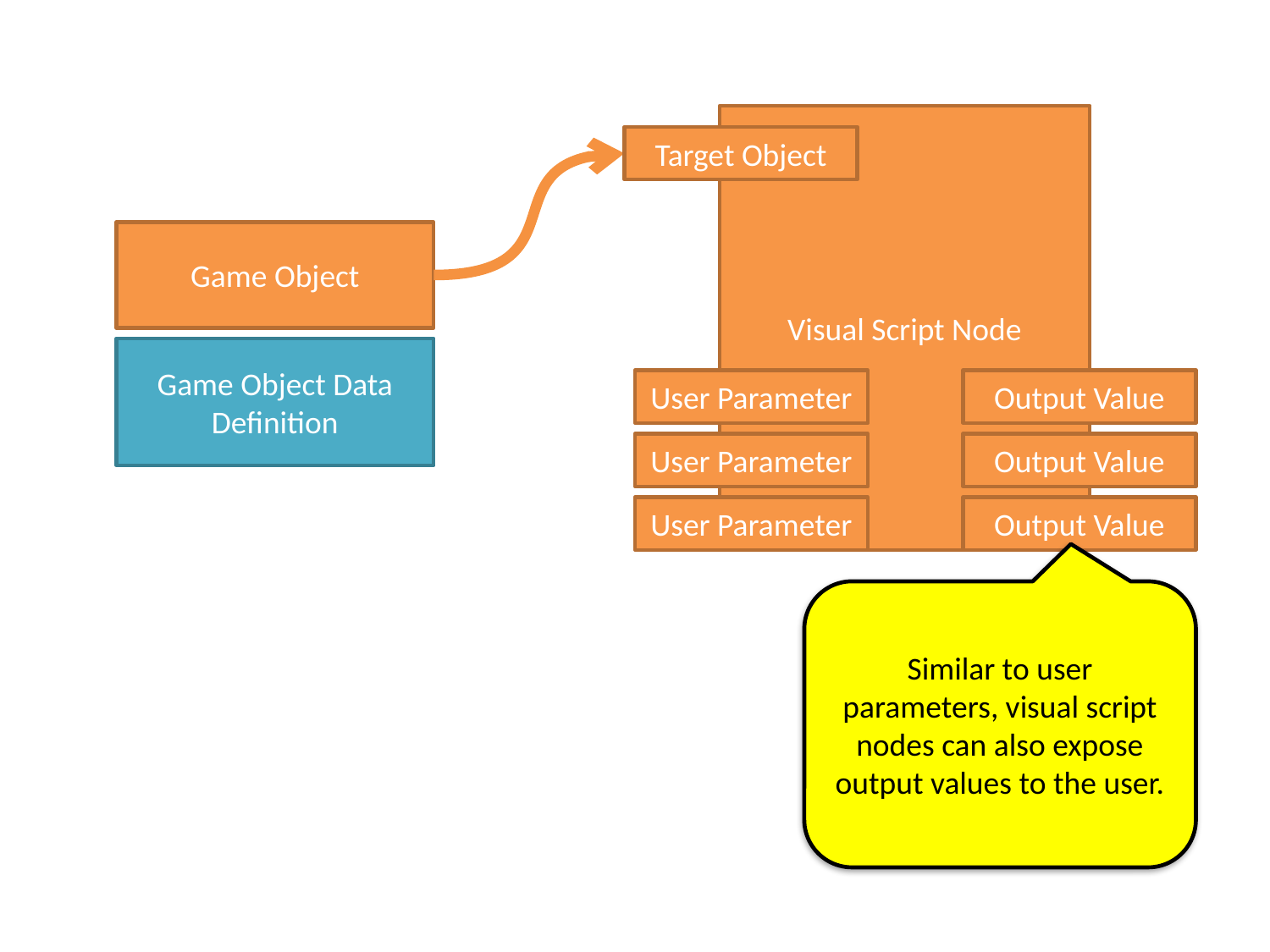

Visual Script Node
Target Object
Game Object
Game Object Data Definition
User Parameter
Output Value
User Parameter
Output Value
User Parameter
Output Value
Similar to user parameters, visual script nodes can also expose output values to the user.